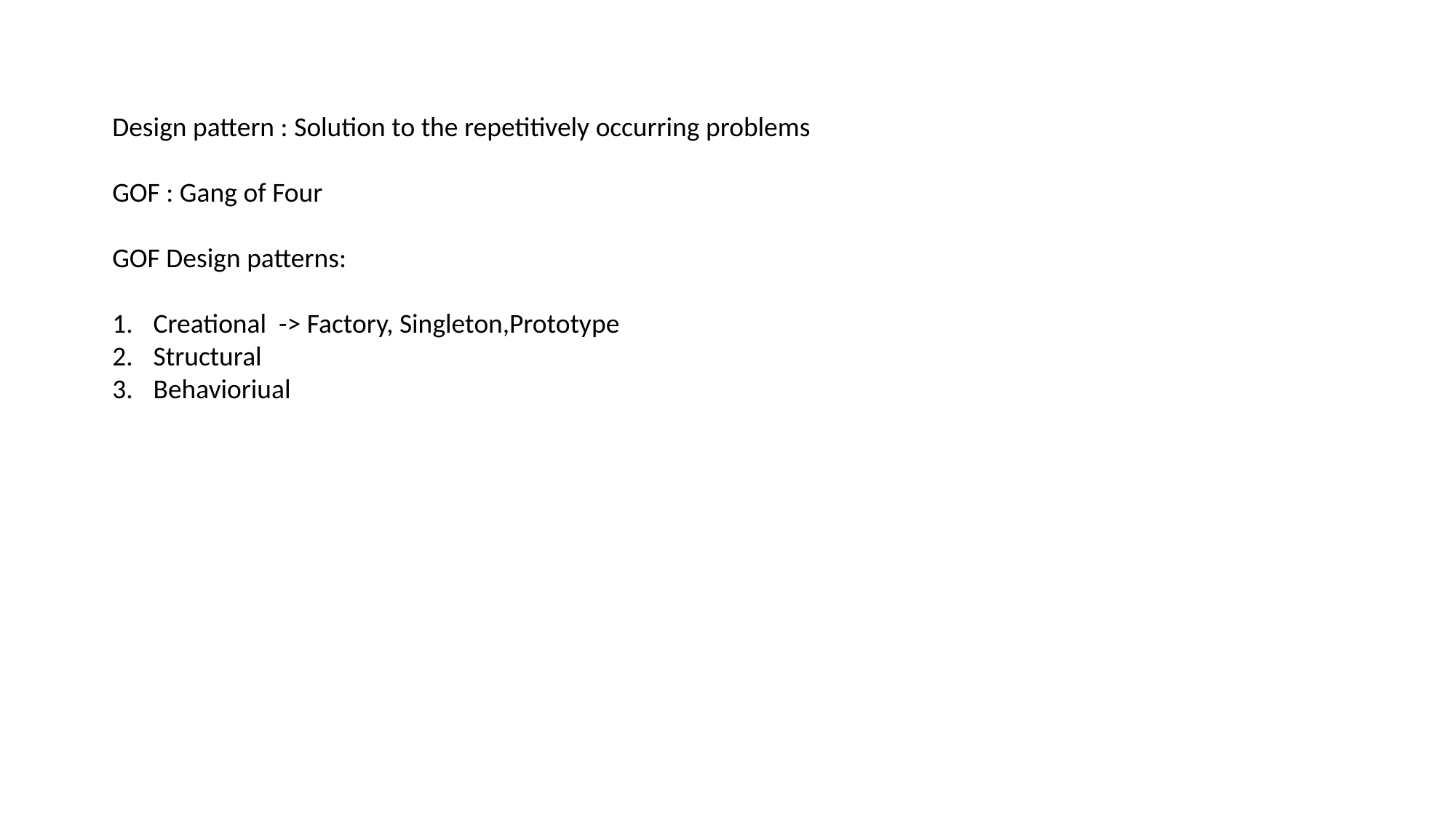

Design pattern : Solution to the repetitively occurring problems

GOF : Gang of Four

GOF Design patterns:

Creational  -> Factory, Singleton,Prototype
Structural
Behavioriual